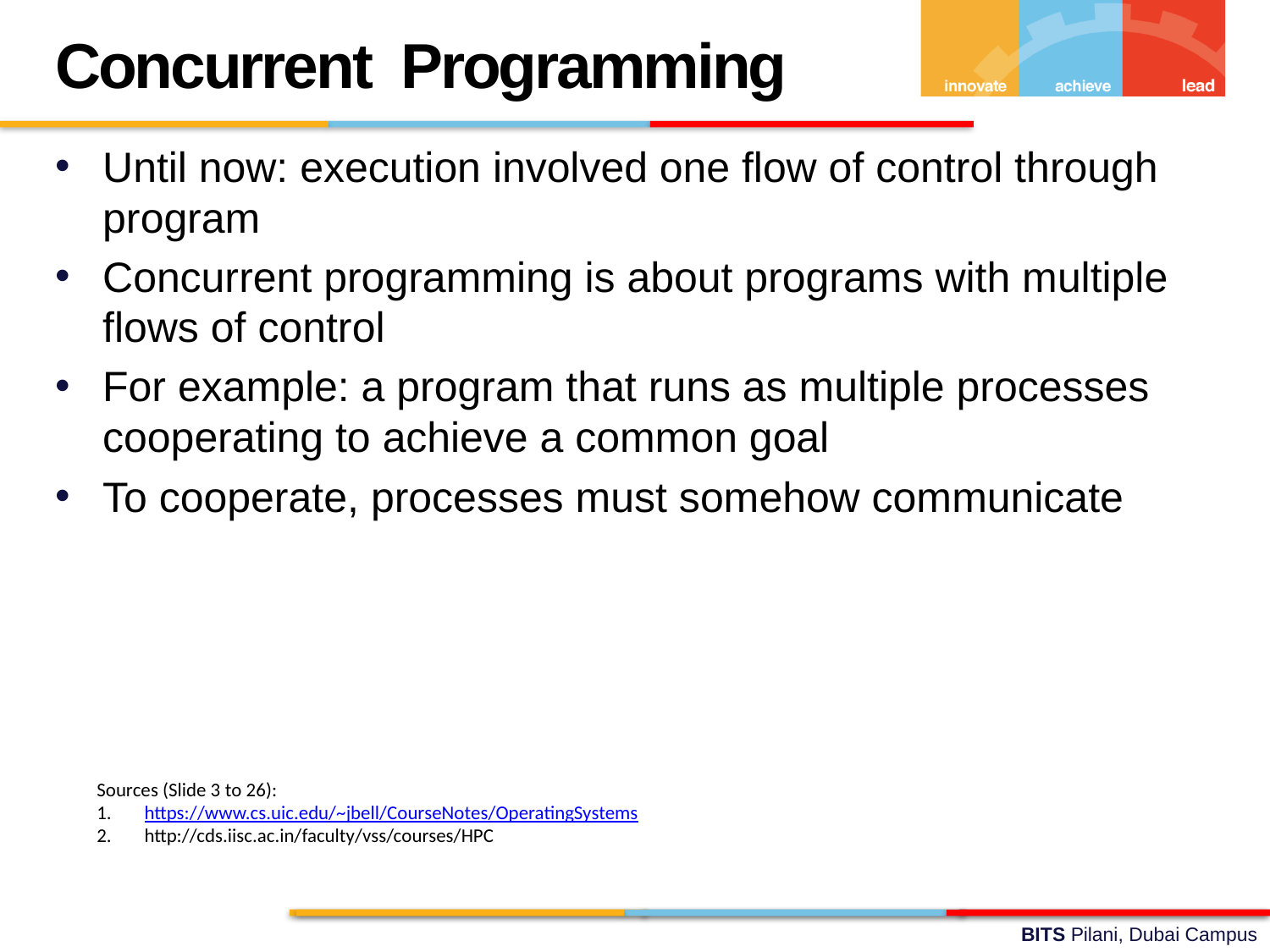

Concurrent  Programming
Until now: execution involved one flow of control through program
Concurrent programming is about programs with multiple flows of control
For example: a program that runs as multiple processes cooperating to achieve a common goal
To cooperate, processes must somehow communicate

Sources (Slide 3 to 26):
https://www.cs.uic.edu/~jbell/CourseNotes/OperatingSystems
http://cds.iisc.ac.in/faculty/vss/courses/HPC